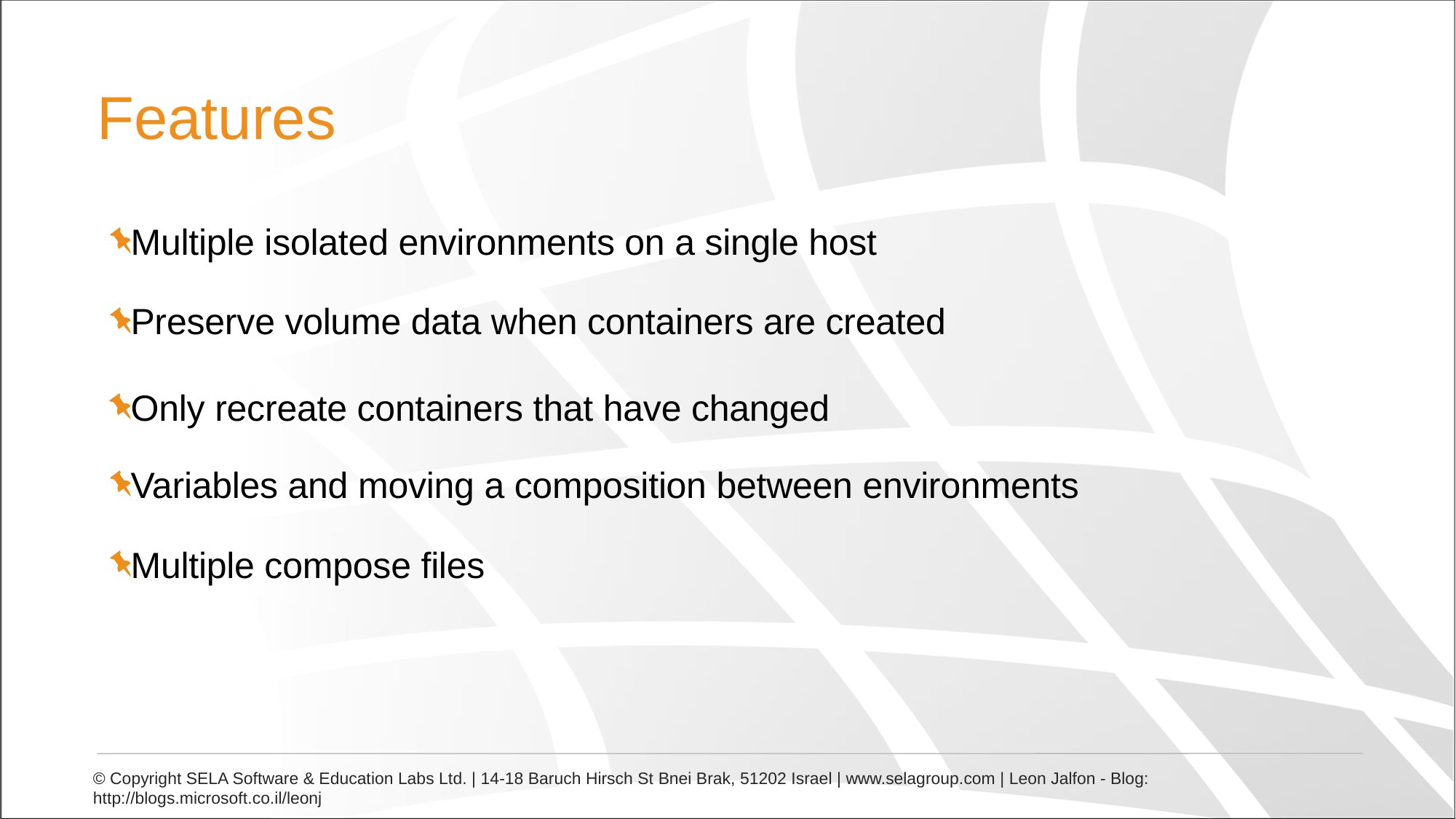

# Features
Multiple isolated environments on a single host
Preserve volume data when containers are created
Only recreate containers that have changed
Variables and moving a composition between environments
Multiple compose files

© Copyright SELA Software & Education Labs Ltd. | 14-18 Baruch Hirsch St Bnei Brak, 51202 Israel | www.selagroup.com | Leon Jalfon - Blog: http://blogs.microsoft.co.il/leonj